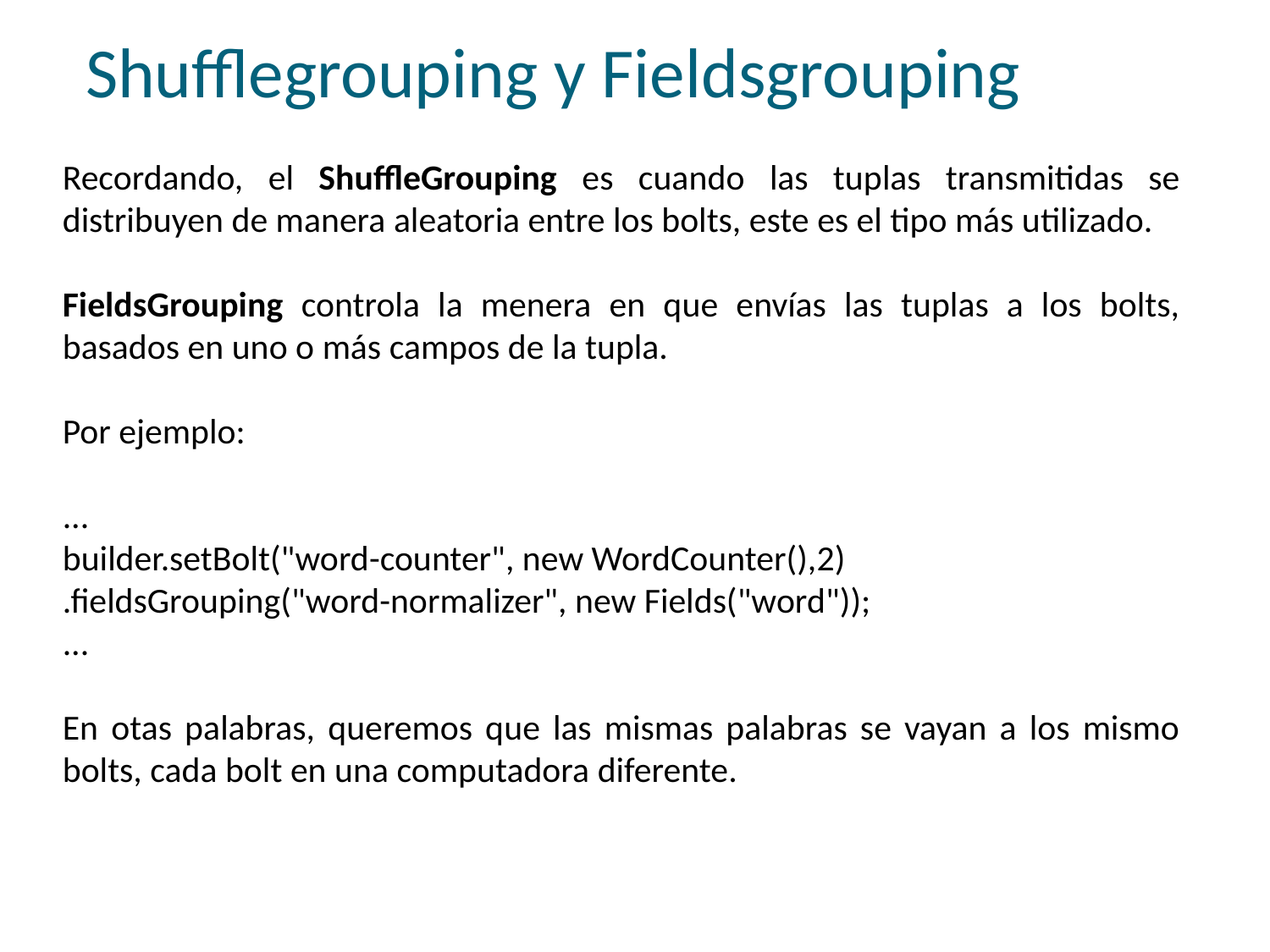

Shufflegrouping y Fieldsgrouping

Recordando, el ShuffleGrouping es cuando las tuplas transmitidas se distribuyen de manera aleatoria entre los bolts, este es el tipo más utilizado.

FieldsGrouping controla la menera en que envías las tuplas a los bolts, basados en uno o más campos de la tupla.

Por ejemplo:

...
builder.setBolt("word-counter", new WordCounter(),2)
.fieldsGrouping("word-normalizer", new Fields("word"));
...

En otas palabras, queremos que las mismas palabras se vayan a los mismo bolts, cada bolt en una computadora diferente.